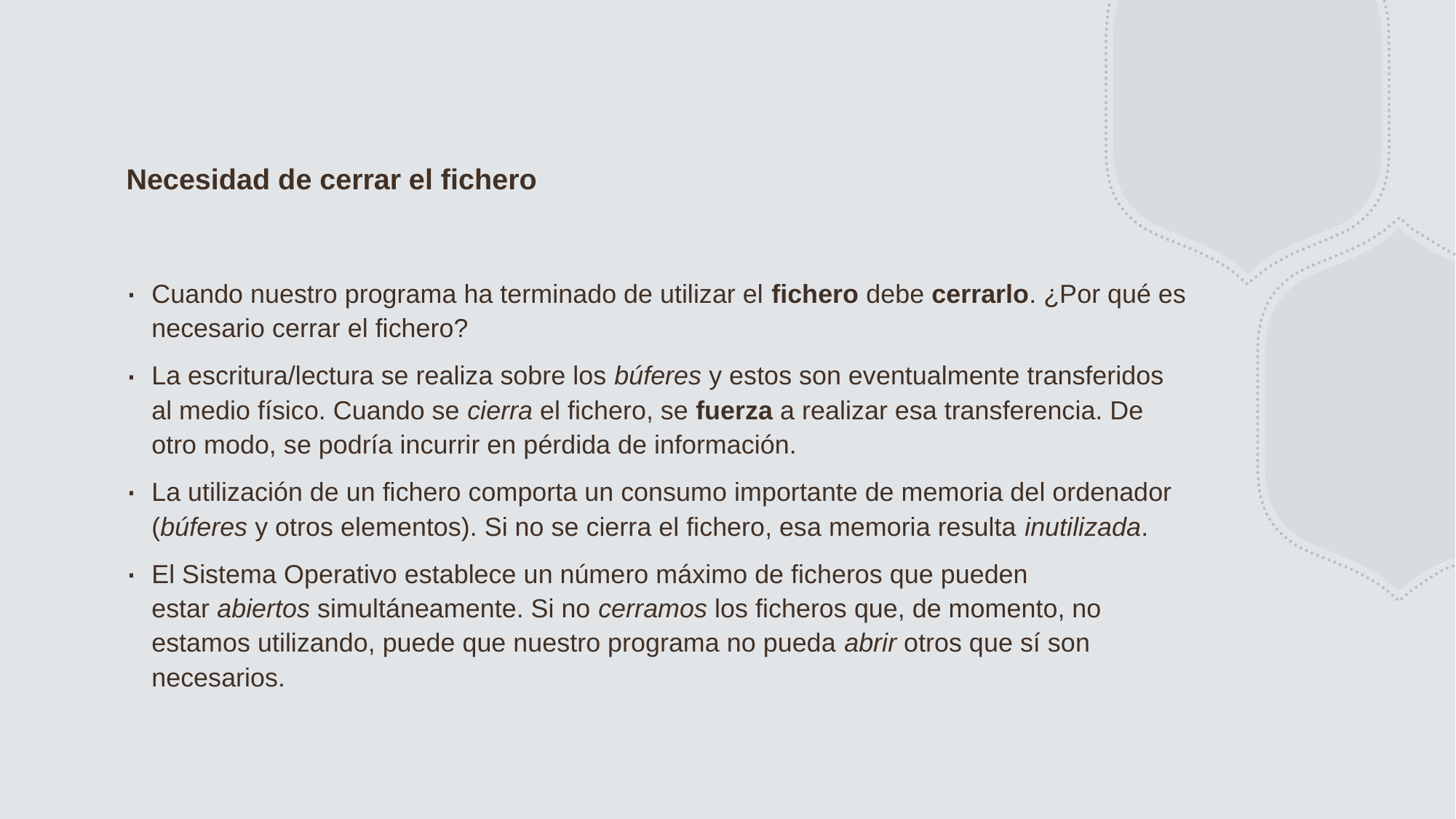

# Necesidad de cerrar el fichero
Cuando nuestro programa ha terminado de utilizar el fichero debe cerrarlo. ¿Por qué es necesario cerrar el fichero?
La escritura/lectura se realiza sobre los búferes y estos son eventualmente transferidos al medio físico. Cuando se cierra el fichero, se fuerza a realizar esa transferencia. De otro modo, se podría incurrir en pérdida de información.
La utilización de un fichero comporta un consumo importante de memoria del ordenador (búferes y otros elementos). Si no se cierra el fichero, esa memoria resulta inutilizada.
El Sistema Operativo establece un número máximo de ficheros que pueden estar abiertos simultáneamente. Si no cerramos los ficheros que, de momento, no estamos utilizando, puede que nuestro programa no pueda abrir otros que sí son necesarios.